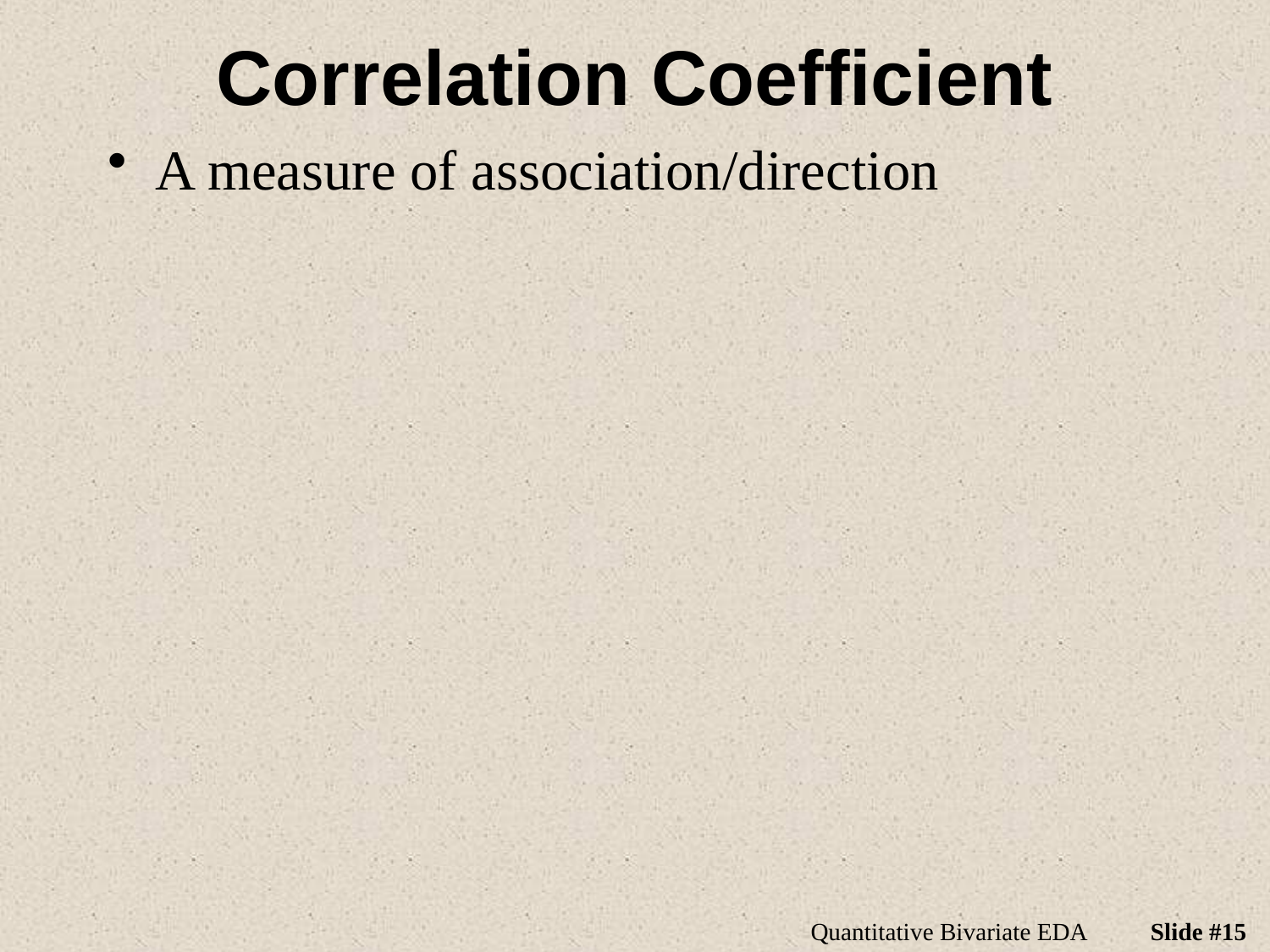

# Correlation Coefficient
A measure of association/direction
Quantitative Bivariate EDA
Slide #15